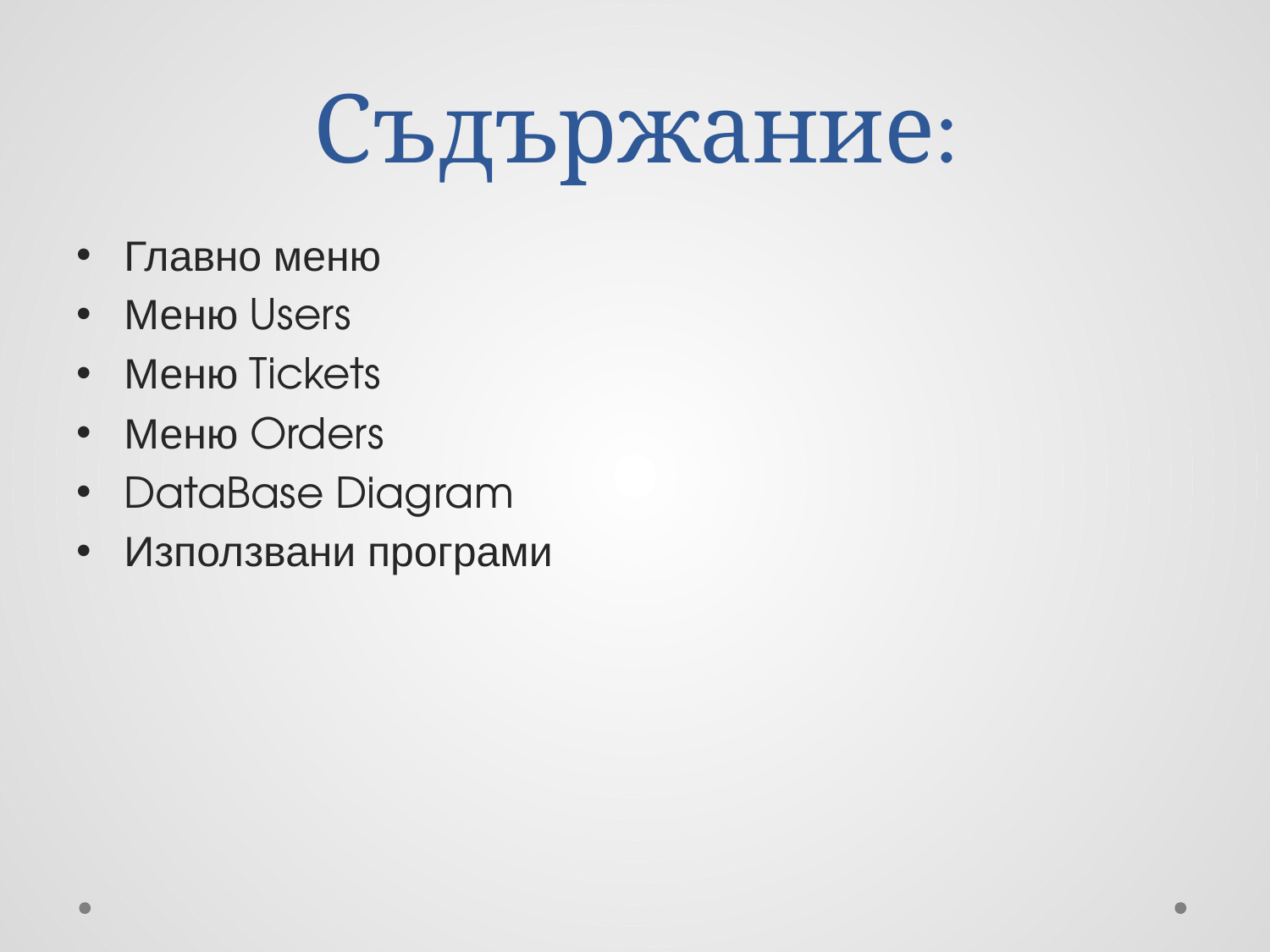

# Съдържание:
Главно меню
Меню Users
Меню Tickets
Меню Orders
DataBase Diagram
Използвани програми